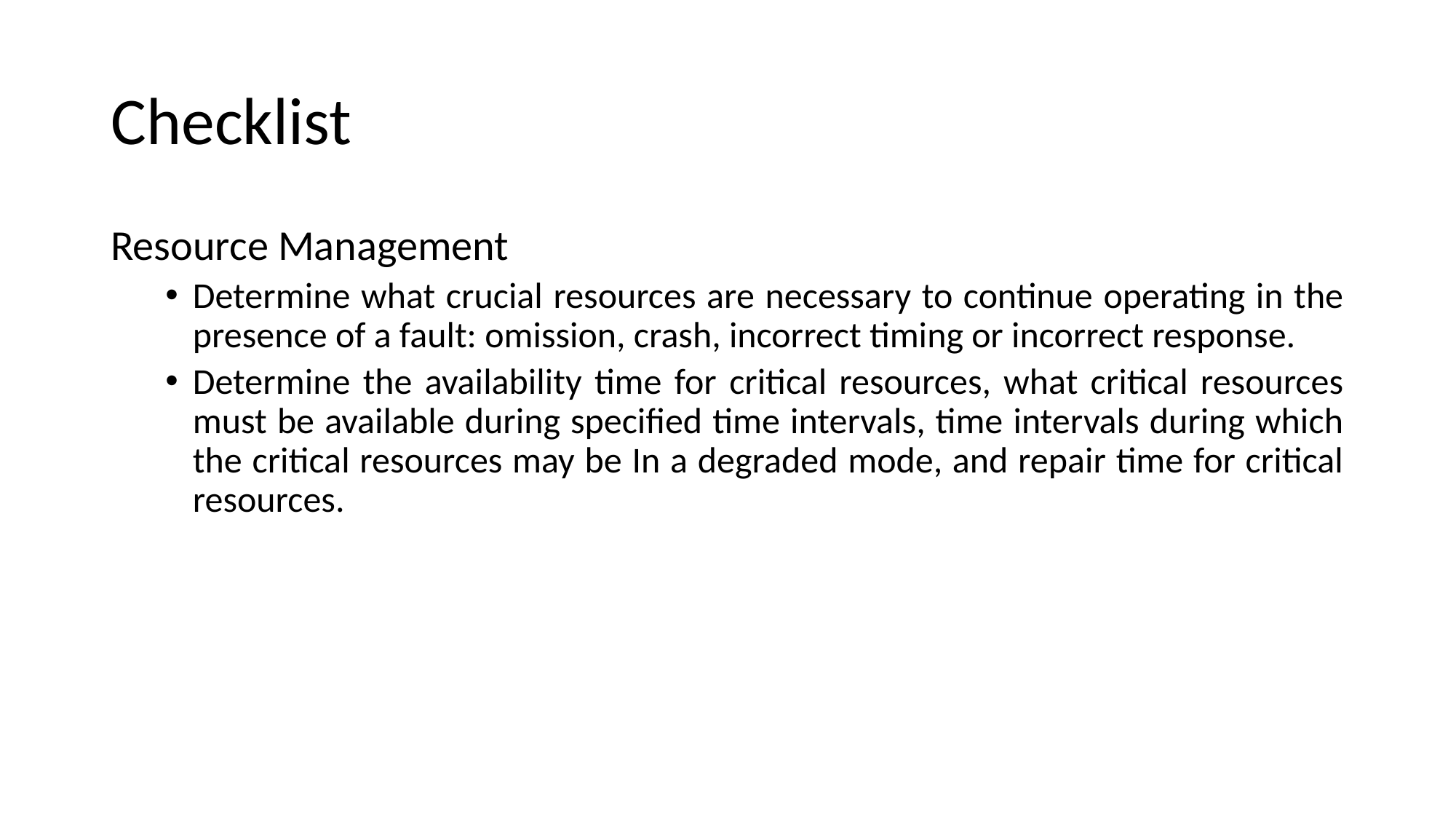

# Checklist
Resource Management
Determine what crucial resources are necessary to continue operating in the presence of a fault: omission, crash, incorrect timing or incorrect response.
Determine the availability time for critical resources, what critical resources must be available during specified time intervals, time intervals during which the critical resources may be In a degraded mode, and repair time for critical resources.